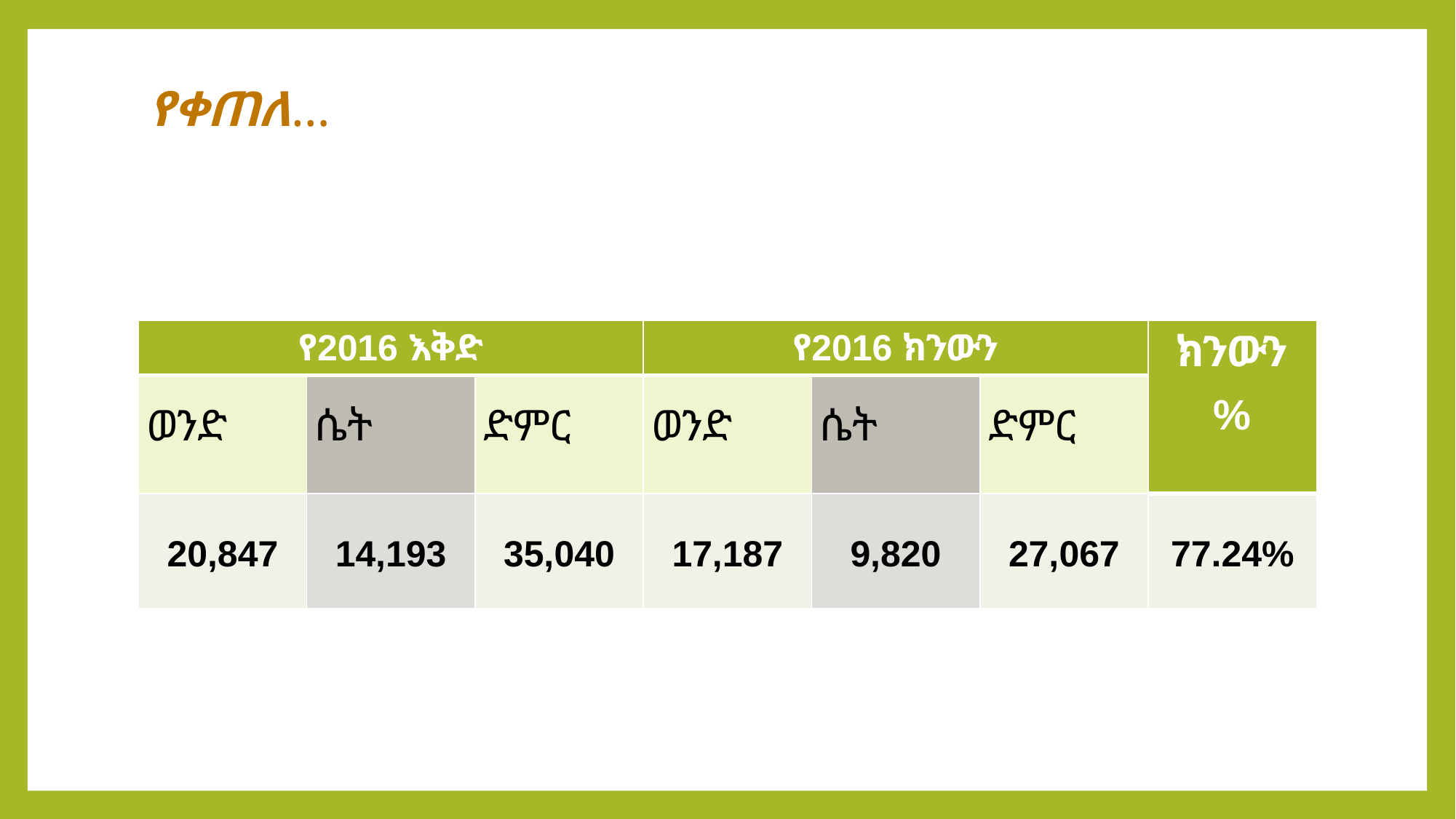

# የቀጠለ…
| የ2016 እቅድ |  |  | የ2016 ክንውን |  |  | ክንውን % |
| --- | --- | --- | --- | --- | --- | --- |
| ወንድ | ሴት | ድምር | ወንድ | ሴት | ድምር |  |
| 20,847 | 14,193 | 35,040 | 17,187 | 9,820 | 27,067 | 77.24% |